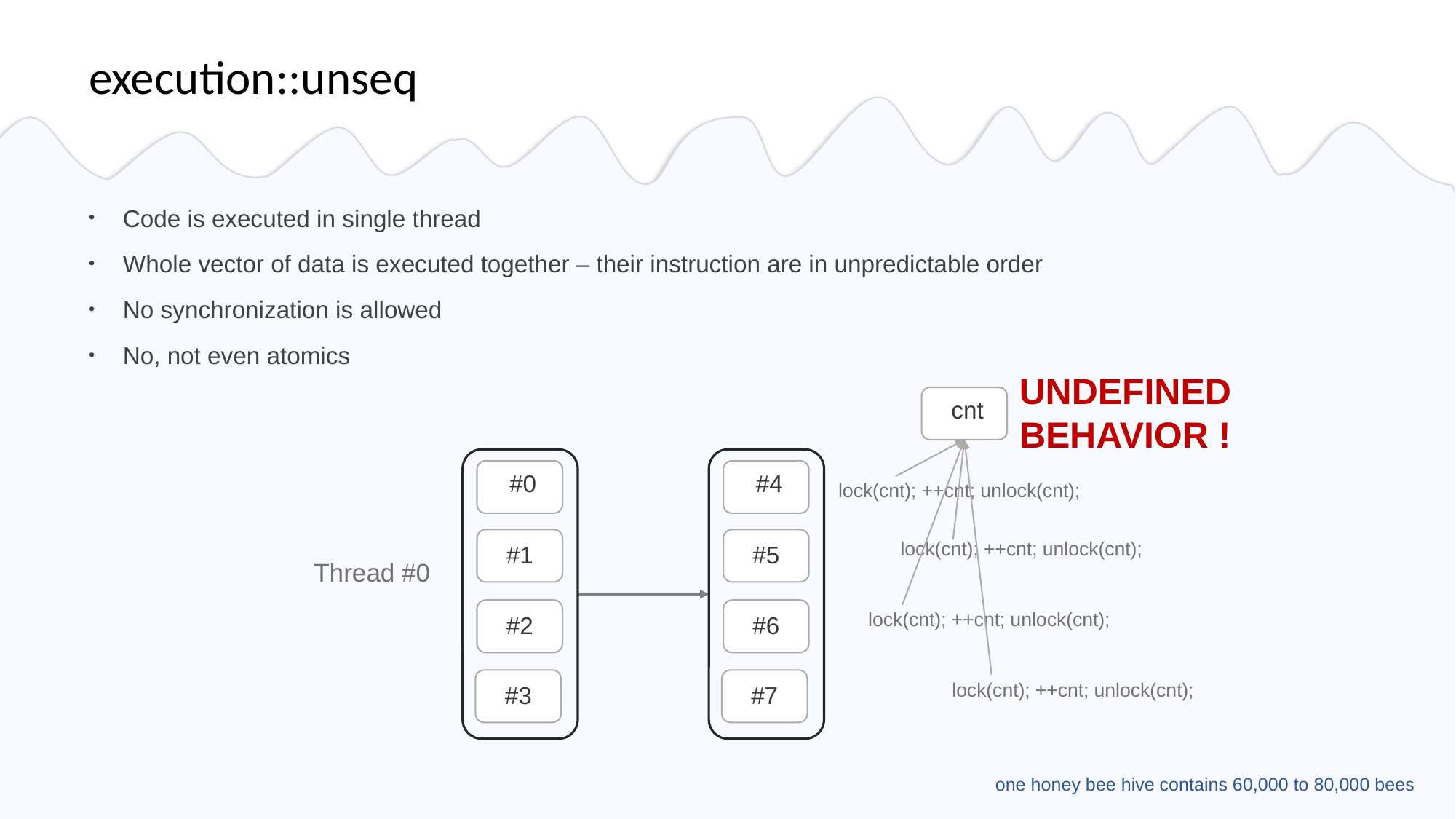

# execution::unseq

Code is executed in single thread
Whole vector of data is executed together – their instruction are in unpredictable order
No synchronization is allowed
No, not even atomics

UNDEFINED BEHAVIOR !

cnt

#0
#4

#1
#5
Thread #0

#2
#6

#3
#7
lock(cnt); ++cnt; unlock(cnt);
lock(cnt); ++cnt; unlock(cnt);
lock(cnt); ++cnt; unlock(cnt);
lock(cnt); ++cnt; unlock(cnt);

one honey bee hive contains 60,000 to 80,000 bees